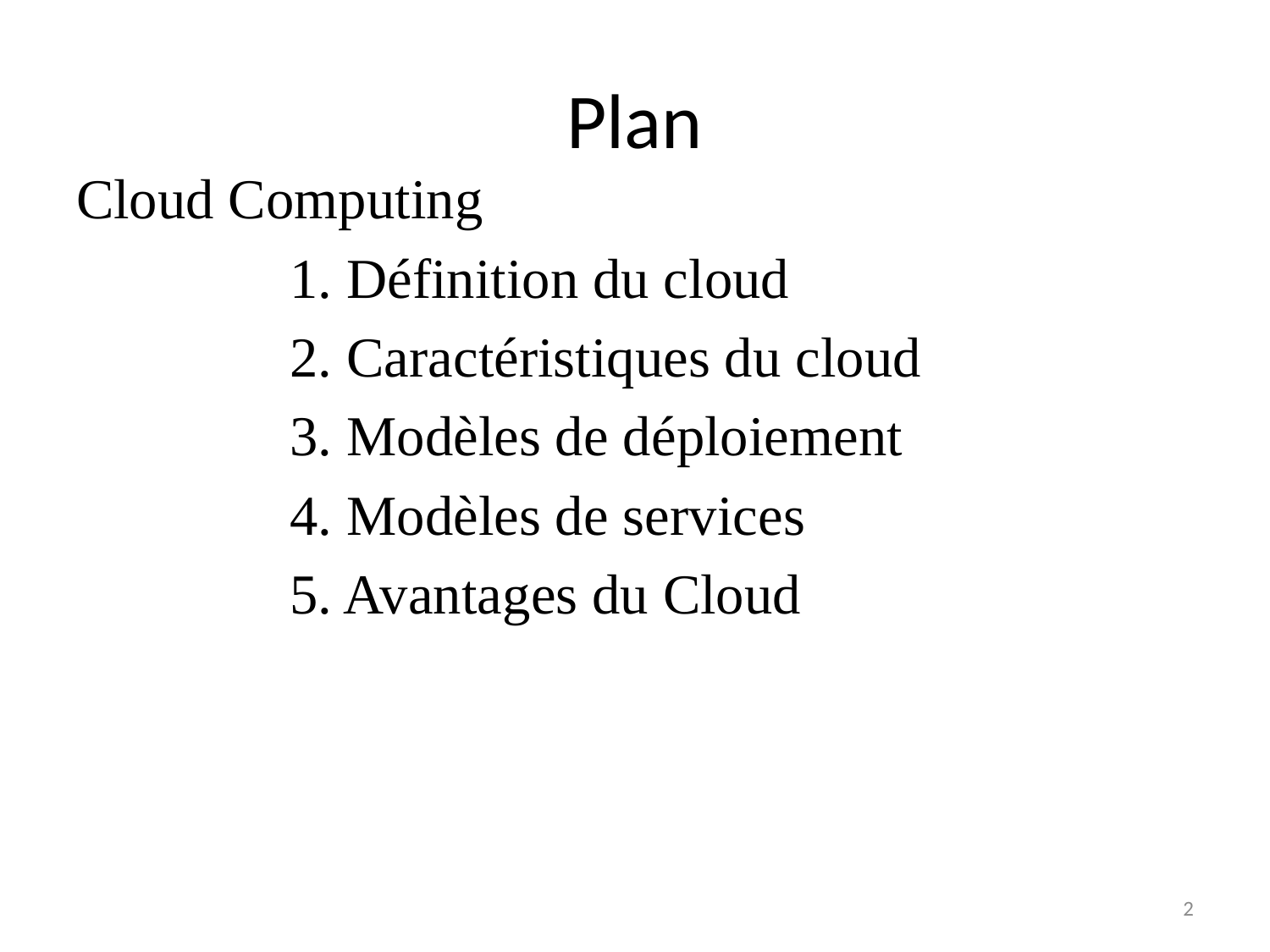

# Plan
Cloud Computing
		1. Définition du cloud
		2. Caractéristiques du cloud
		3. Modèles de déploiement
		4. Modèles de services
		5. Avantages du Cloud

2